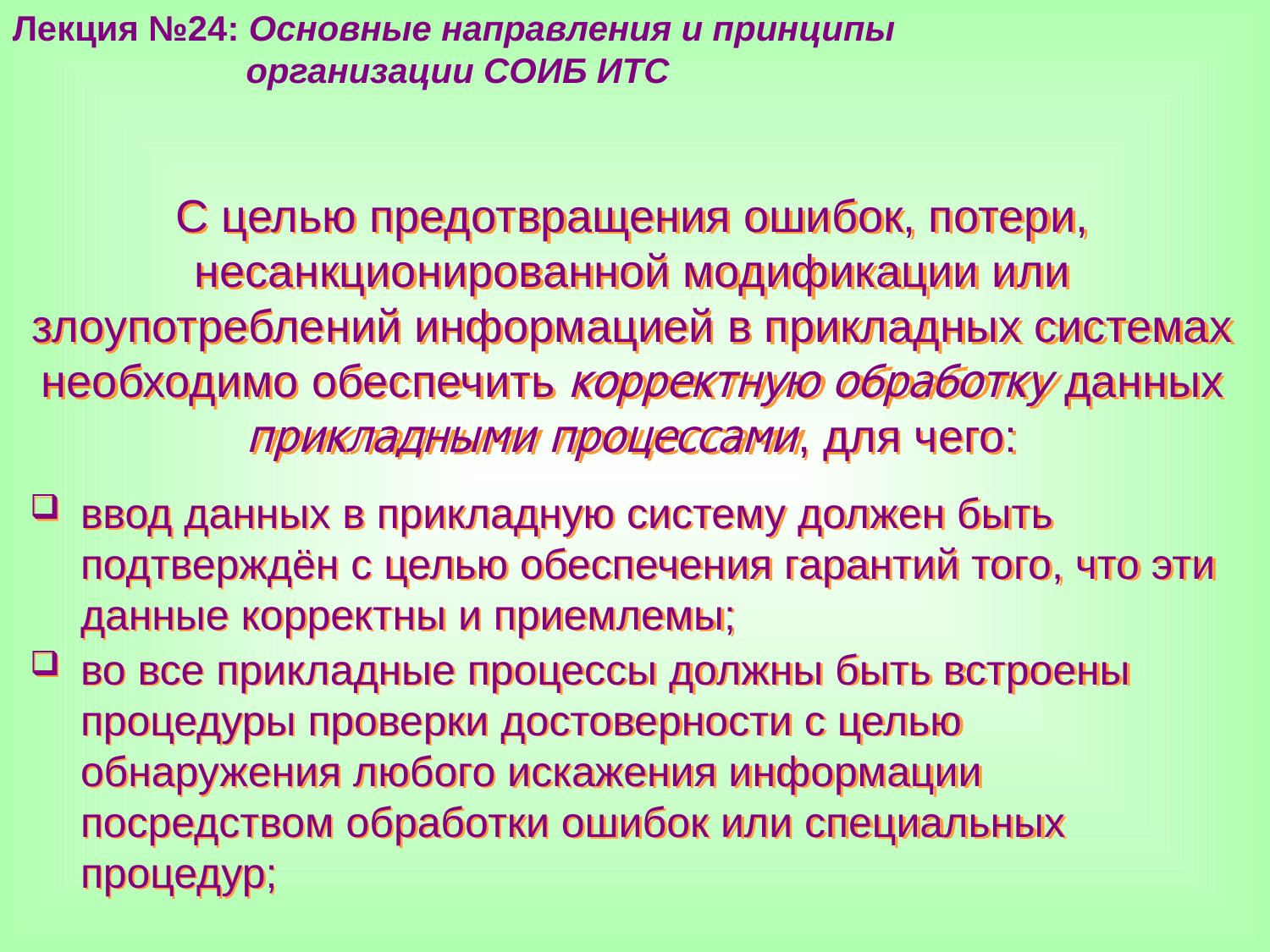

Лекция №24: Основные направления и принципы
                        организации СОИБ ИТС
С целью предотвращения ошибок, потери, несанкционированной модификации или злоупотреблений информацией в прикладных системах необходимо обеспечить корректную обработку данных прикладными процессами, для чего:
ввод данных в прикладную систему должен быть подтверждён с целью обеспечения гарантий того, что эти данные корректны и приемлемы;
во все прикладные процессы должны быть встроены процедуры проверки достоверности с целью обнаружения любого искажения информации посредством обработки ошибок или специальных процедур;